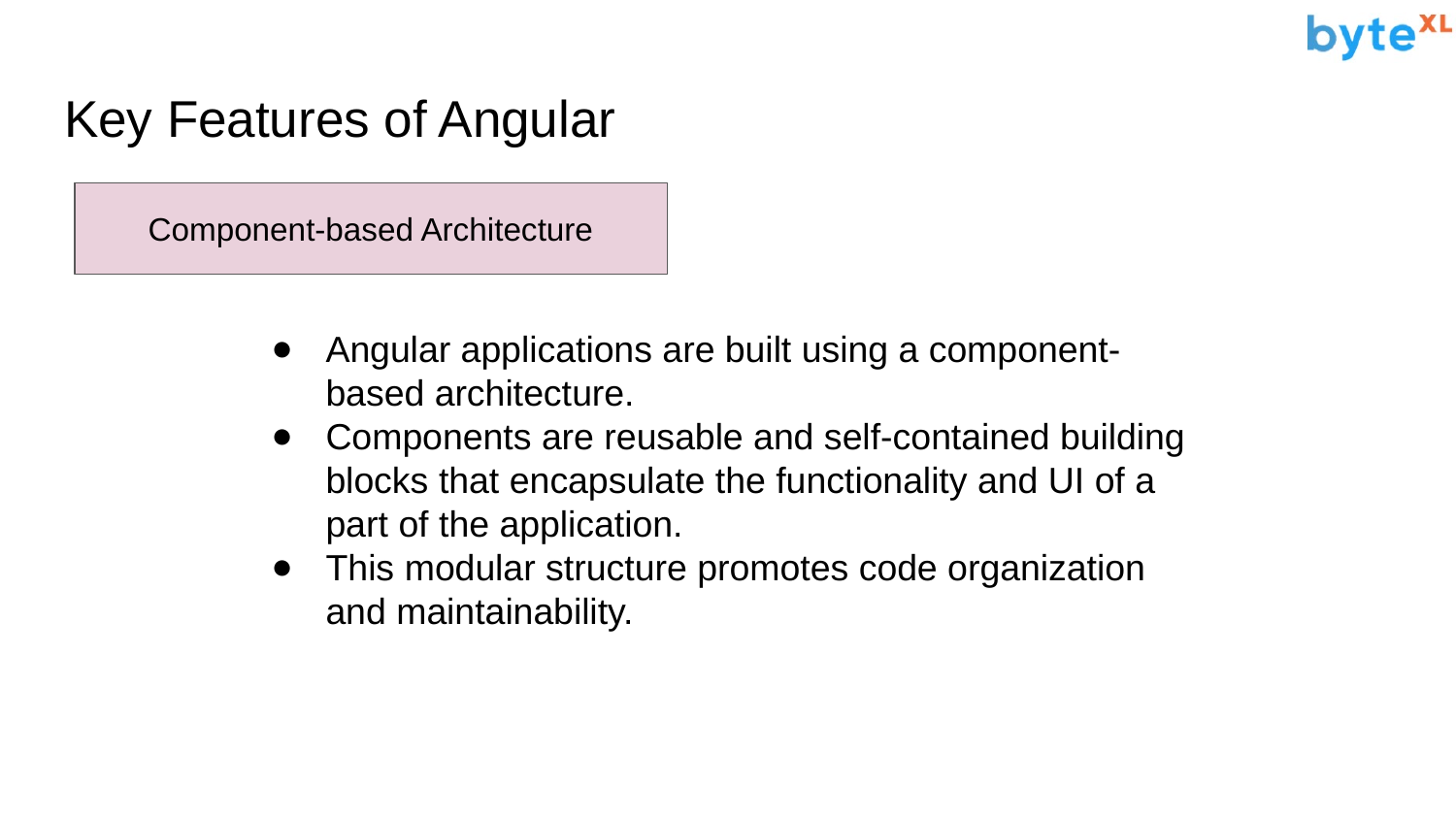

# Key Features of Angular
Component-based Architecture
Angular applications are built using a component-based architecture.
Components are reusable and self-contained building blocks that encapsulate the functionality and UI of a part of the application.
This modular structure promotes code organization and maintainability.